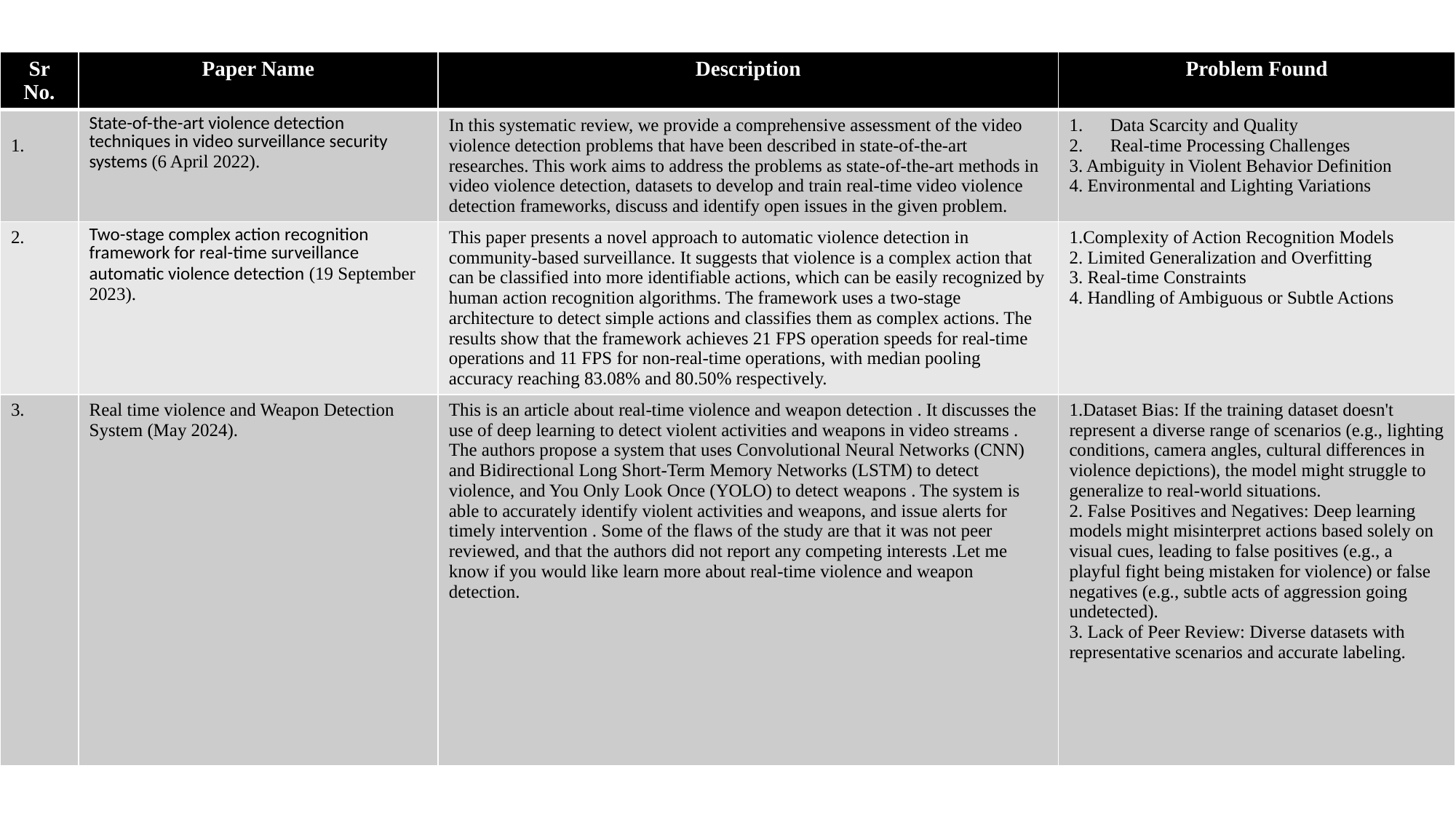

| Sr No. | Paper Name | Description | Problem Found |
| --- | --- | --- | --- |
| 1. | State-of-the-art violence detection techniques in video surveillance security systems (6 April 2022). | In this systematic review, we provide a comprehensive assessment of the video violence detection problems that have been described in state-of-the-art researches. This work aims to address the problems as state-of-the-art methods in video violence detection, datasets to develop and train real-time video violence detection frameworks, discuss and identify open issues in the given problem. | Data Scarcity and Quality Real-time Processing Challenges 3. Ambiguity in Violent Behavior Definition 4. Environmental and Lighting Variations |
| 2. | Two-stage complex action recognition framework for real-time surveillance automatic violence detection (19 September 2023). | This paper presents a novel approach to automatic violence detection in community-based surveillance. It suggests that violence is a complex action that can be classified into more identifiable actions, which can be easily recognized by human action recognition algorithms. The framework uses a two-stage architecture to detect simple actions and classifies them as complex actions. The results show that the framework achieves 21 FPS operation speeds for real-time operations and 11 FPS for non-real-time operations, with median pooling accuracy reaching 83.08% and 80.50% respectively. | 1.Complexity of Action Recognition Models 2. Limited Generalization and Overfitting 3. Real-time Constraints 4. Handling of Ambiguous or Subtle Actions |
| 3. | Real time violence and Weapon Detection System (May 2024). | This is an article about real-time violence and weapon detection . It discusses the use of deep learning to detect violent activities and weapons in video streams . The authors propose a system that uses Convolutional Neural Networks (CNN) and Bidirectional Long Short-Term Memory Networks (LSTM) to detect violence, and You Only Look Once (YOLO) to detect weapons . The system is able to accurately identify violent activities and weapons, and issue alerts for timely intervention . Some of the flaws of the study are that it was not peer reviewed, and that the authors did not report any competing interests .Let me know if you would like learn more about real-time violence and weapon detection. | 1.Dataset Bias: If the training dataset doesn't represent a diverse range of scenarios (e.g., lighting conditions, camera angles, cultural differences in violence depictions), the model might struggle to generalize to real-world situations. 2. False Positives and Negatives: Deep learning models might misinterpret actions based solely on visual cues, leading to false positives (e.g., a playful fight being mistaken for violence) or false negatives (e.g., subtle acts of aggression going undetected). 3. Lack of Peer Review: Diverse datasets with representative scenarios and accurate labeling. |